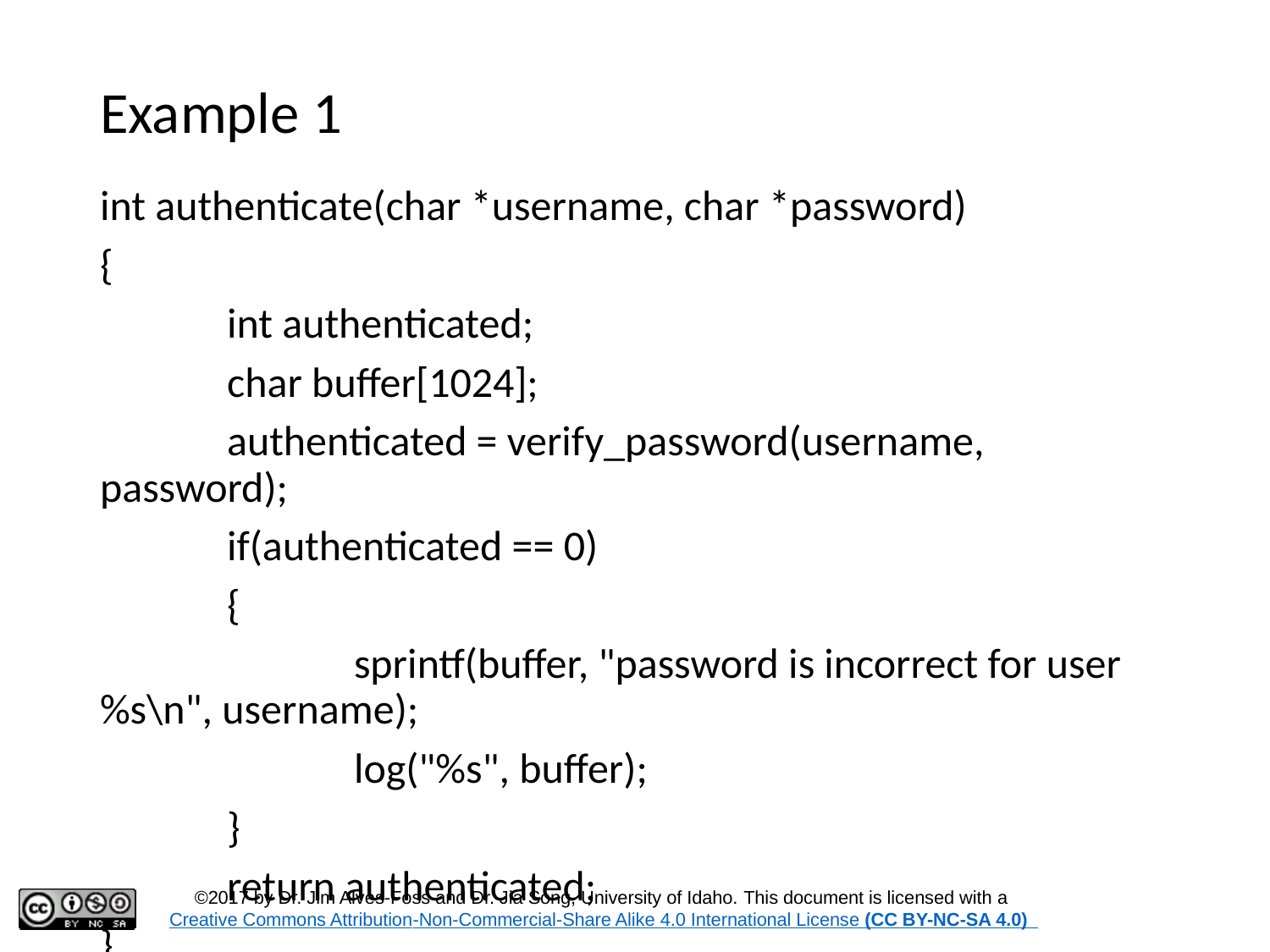

# Example 1
int authenticate(char *username, char *password)
{
	int authenticated;
	char buffer[1024];
	authenticated = verify_password(username, password);
	if(authenticated == 0)
	{
		sprintf(buffer, "password is incorrect for user %s\n", username);
		log("%s", buffer);
	}
	return authenticated;
}